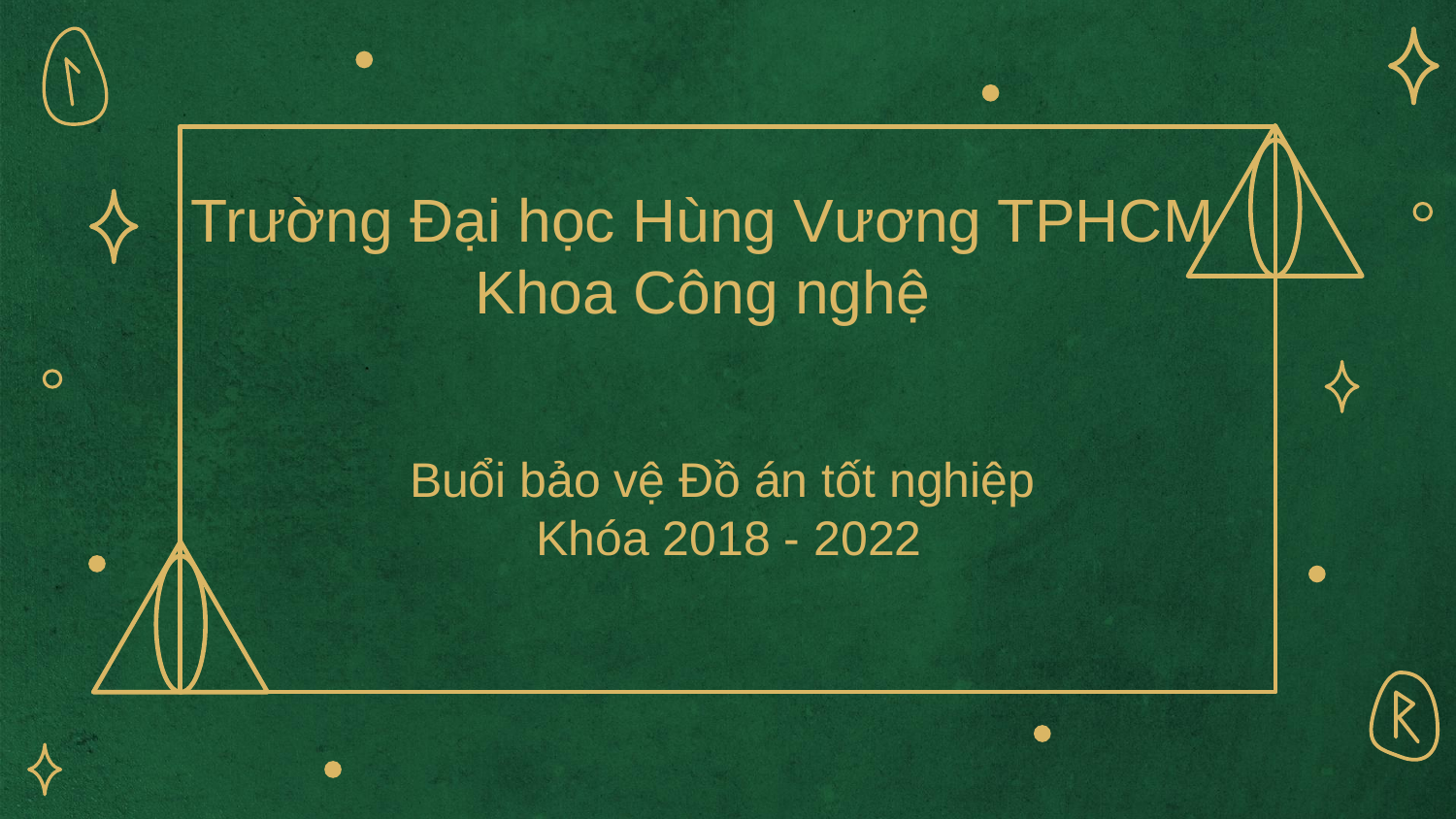

# Trường Đại học Hùng Vương TPHCM Khoa Công nghệ
Buổi bảo vệ Đồ án tốt nghiệp
 Khóa 2018 - 2022